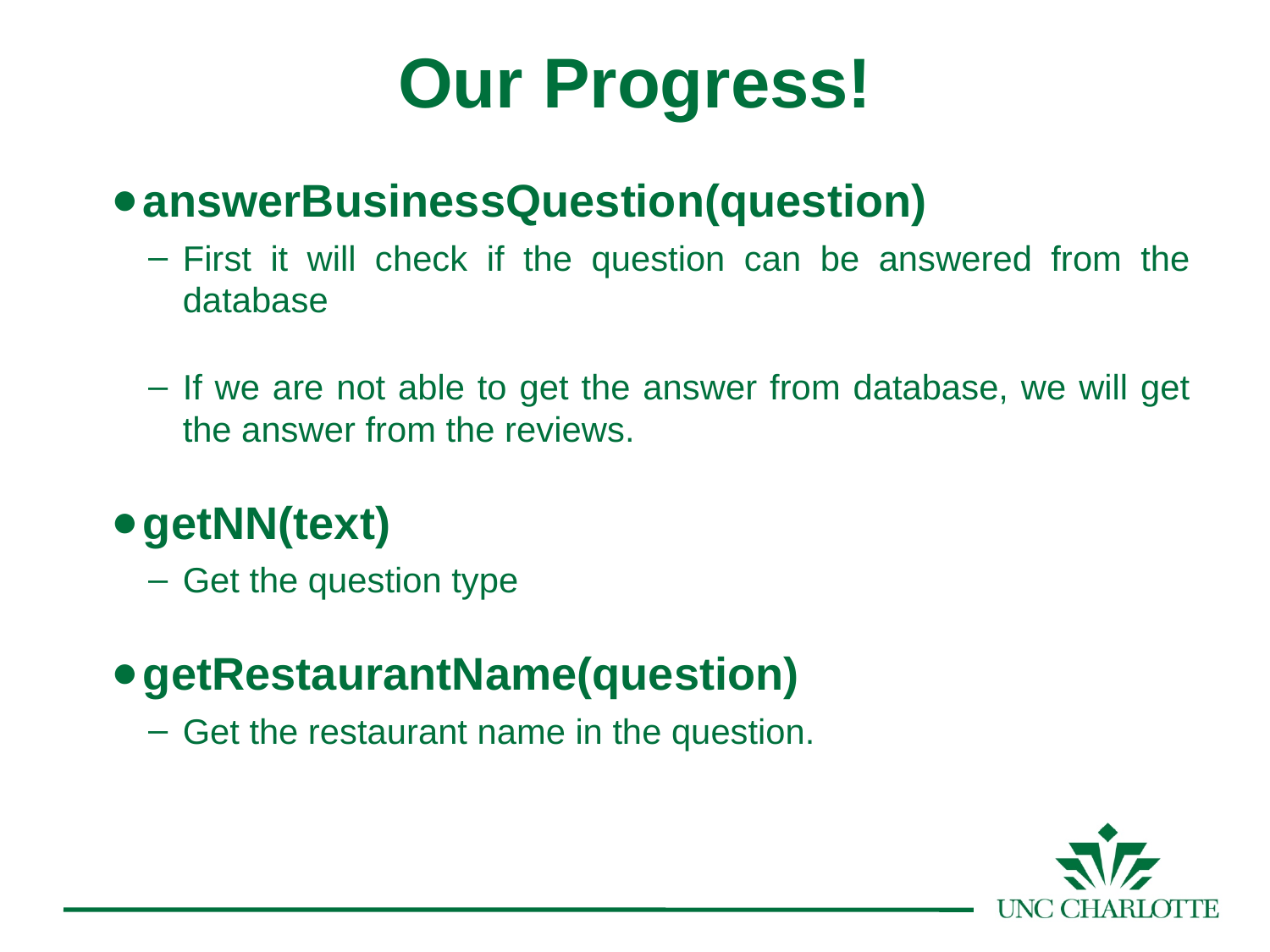

# Our Progress!
answerBusinessQuestion(question)
First it will check if the question can be answered from the database
If we are not able to get the answer from database, we will get the answer from the reviews.
getNN(text)
Get the question type
getRestaurantName(question)
Get the restaurant name in the question.